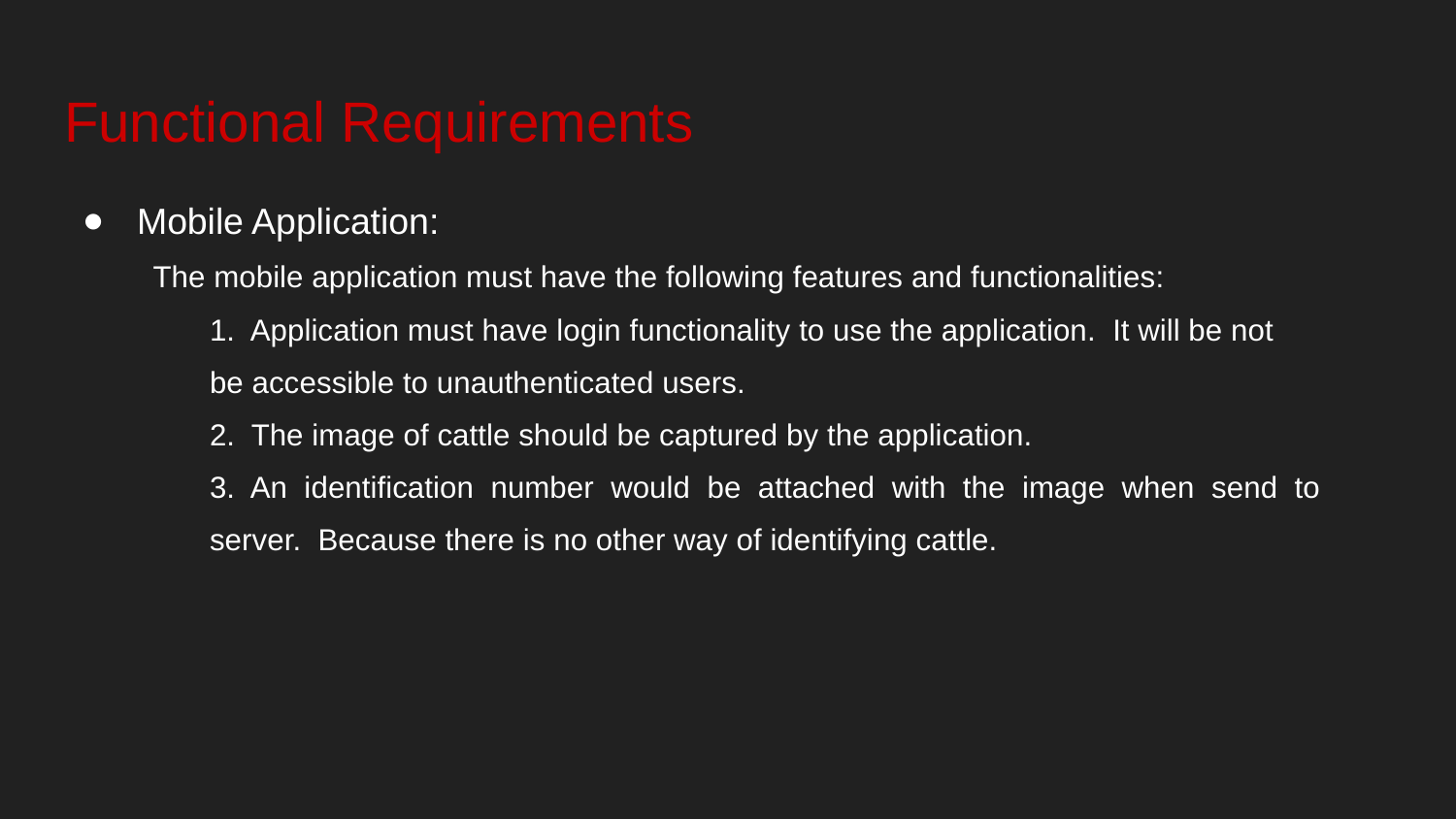

# Functional Requirements
Mobile Application:
The mobile application must have the following features and functionalities:
1.  Application must have login functionality to use the application.  It will be not
be accessible to unauthenticated users.
2.  The image of cattle should be captured by the application.
3.  An  identification  number  would  be  attached  with  the  image  when  send  to
server.  Because there is no other way of identifying cattle.